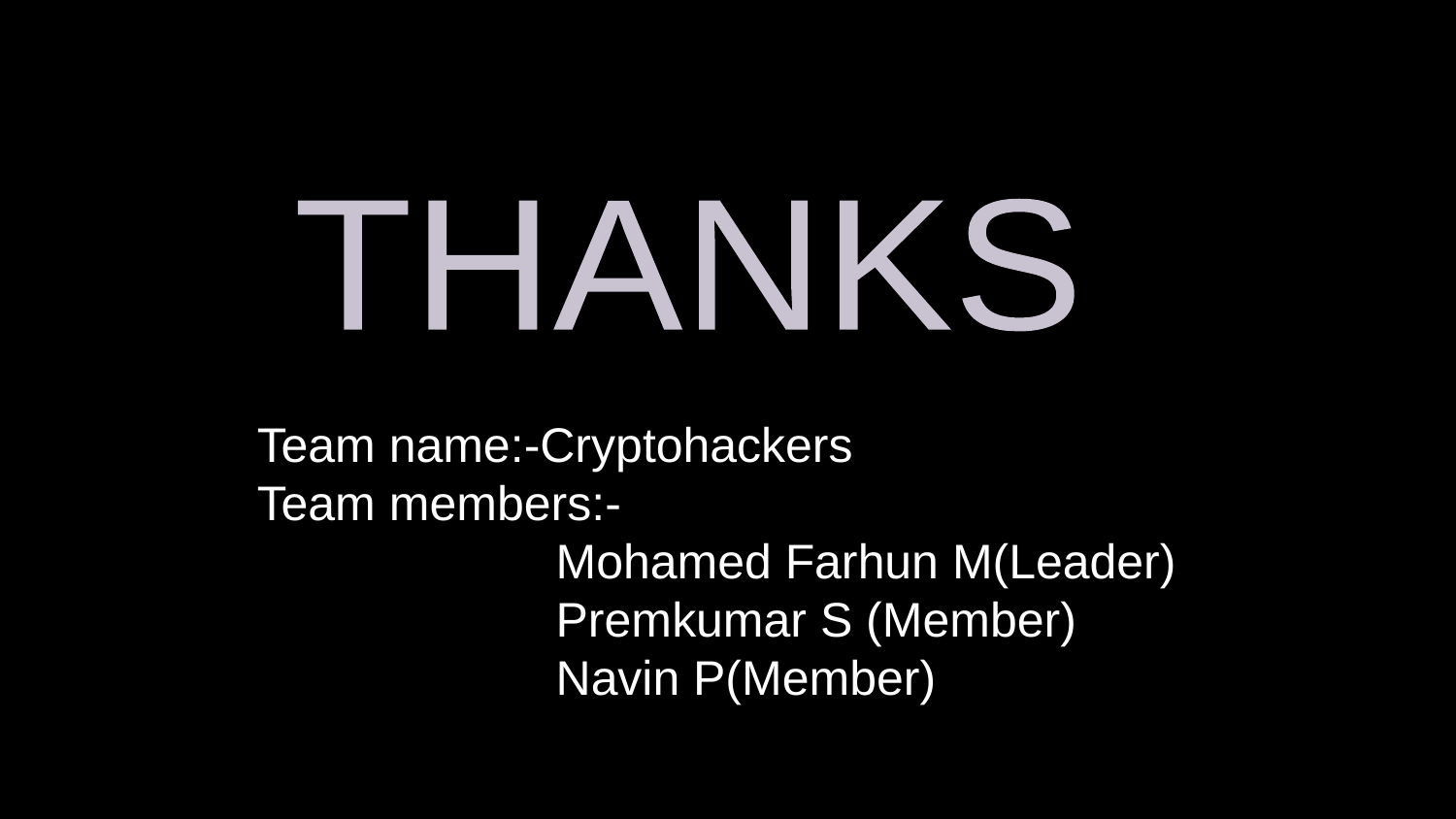

THANKS
Team name:-Cryptohackers
Team members:-
                      Mohamed Farhun M(Leader)
                      Premkumar S (Member)
                      Navin P(Member)